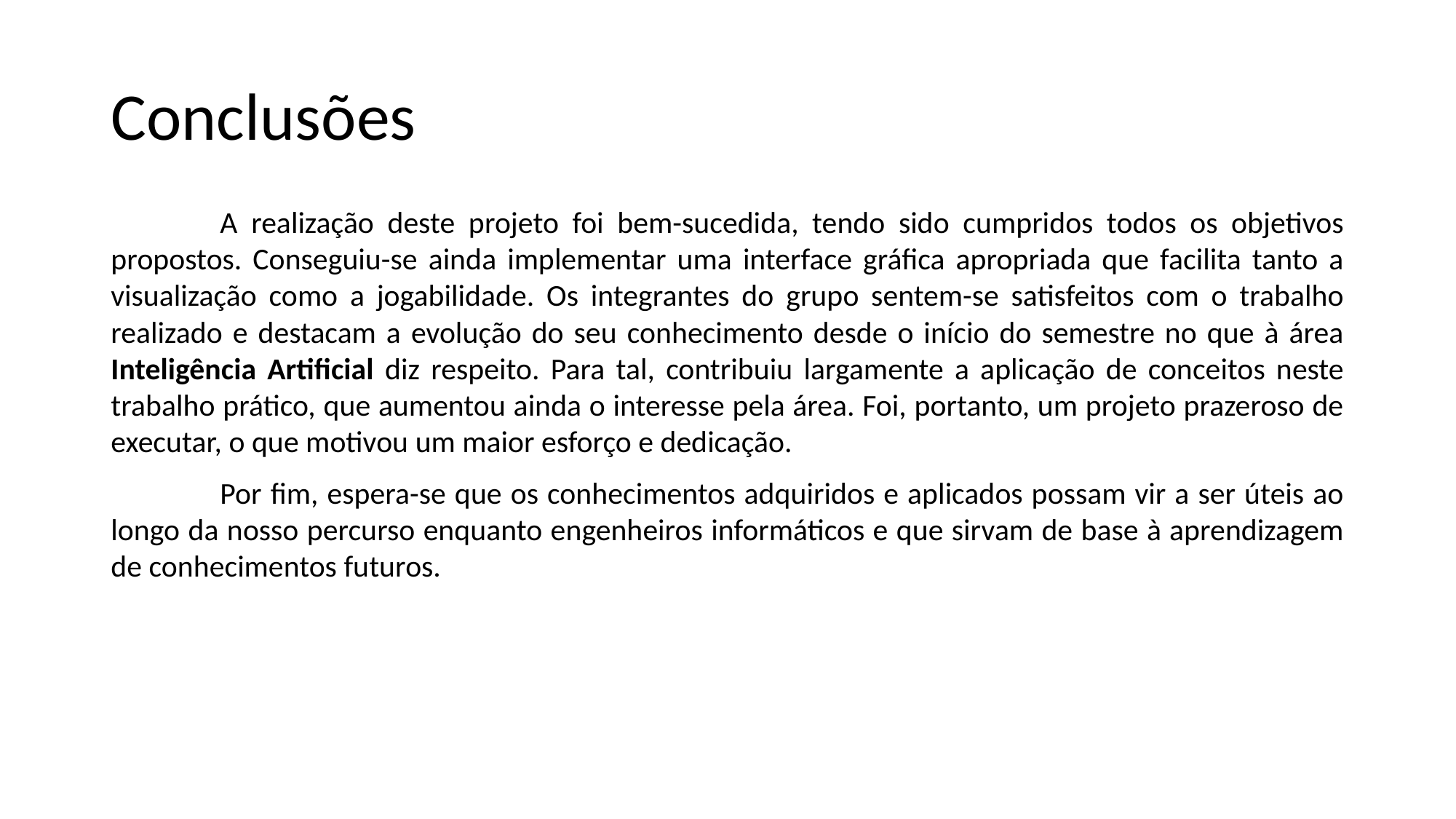

Conclusões
	A realização deste projeto foi bem-sucedida, tendo sido cumpridos todos os objetivos propostos. Conseguiu-se ainda implementar uma interface gráfica apropriada que facilita tanto a visualização como a jogabilidade. Os integrantes do grupo sentem-se satisfeitos com o trabalho realizado e destacam a evolução do seu conhecimento desde o início do semestre no que à área Inteligência Artificial diz respeito. Para tal, contribuiu largamente a aplicação de conceitos neste trabalho prático, que aumentou ainda o interesse pela área. Foi, portanto, um projeto prazeroso de executar, o que motivou um maior esforço e dedicação.
	Por fim, espera-se que os conhecimentos adquiridos e aplicados possam vir a ser úteis ao longo da nosso percurso enquanto engenheiros informáticos e que sirvam de base à aprendizagem de conhecimentos futuros.